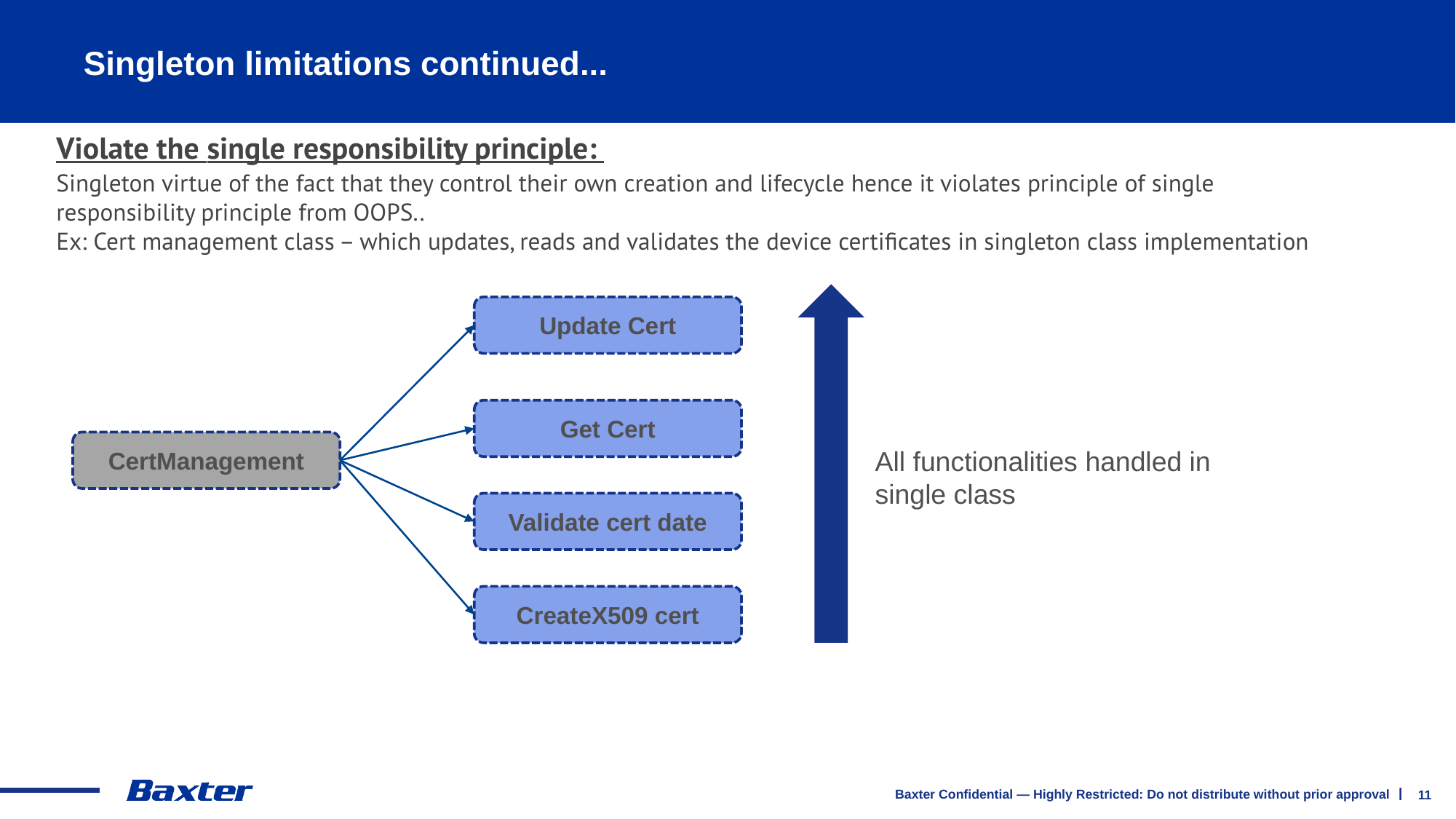

# Singleton limitations continued...
Violate the single responsibility principle:
Singleton virtue of the fact that they control their own creation and lifecycle hence it violates principle of single responsibility principle from OOPS..
Ex: Cert management class – which updates, reads and validates the device certificates in singleton class implementation

Update Cert
Get Cert
CertManagement
All functionalities handled in single class
Validate cert date
CreateX509 cert
11
Baxter Confidential — Highly Restricted: Do not distribute without prior approval